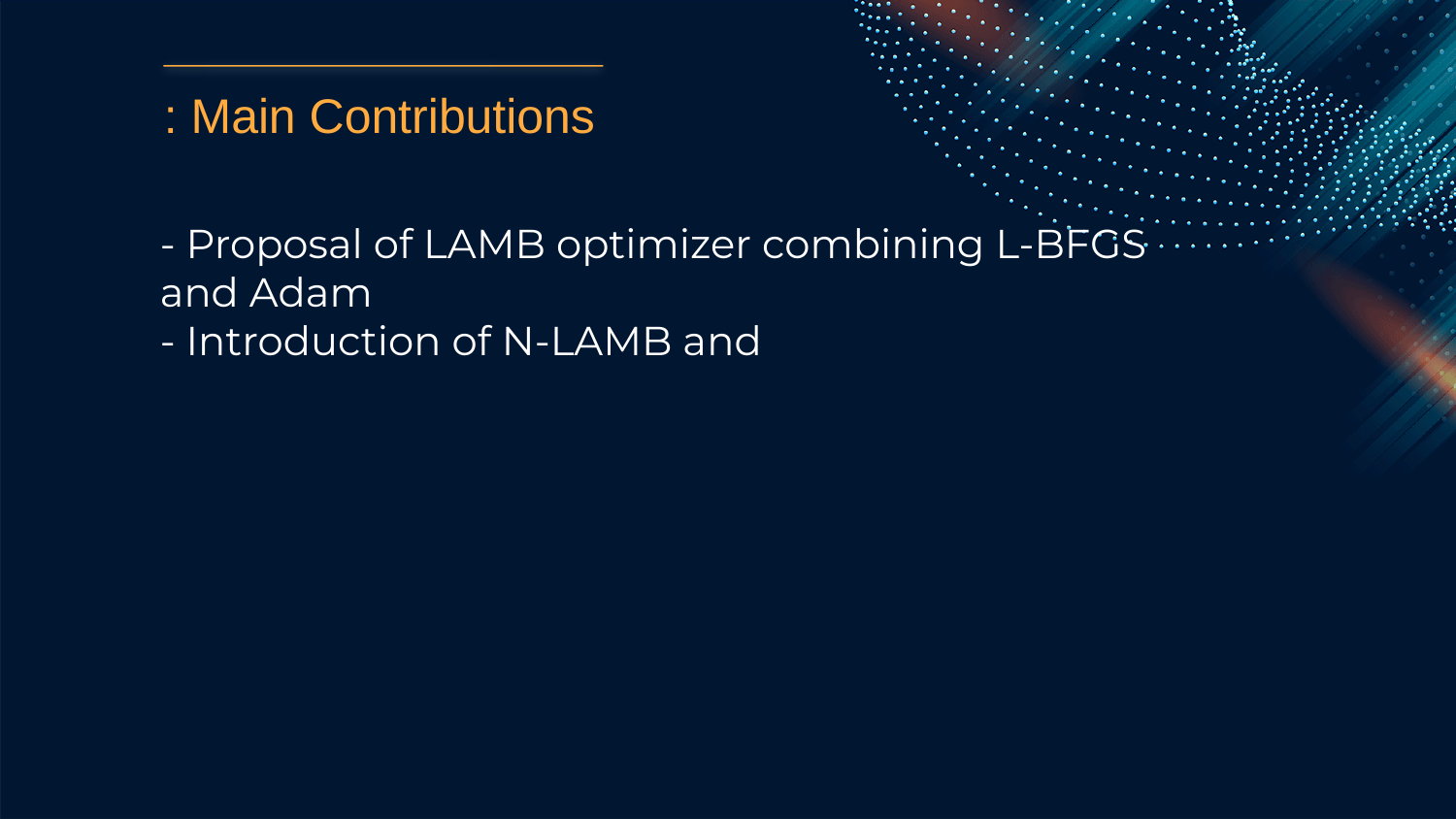

: Main Contributions
- Proposal of LAMB optimizer combining L-BFGS and Adam
- Introduction of N-LAMB and